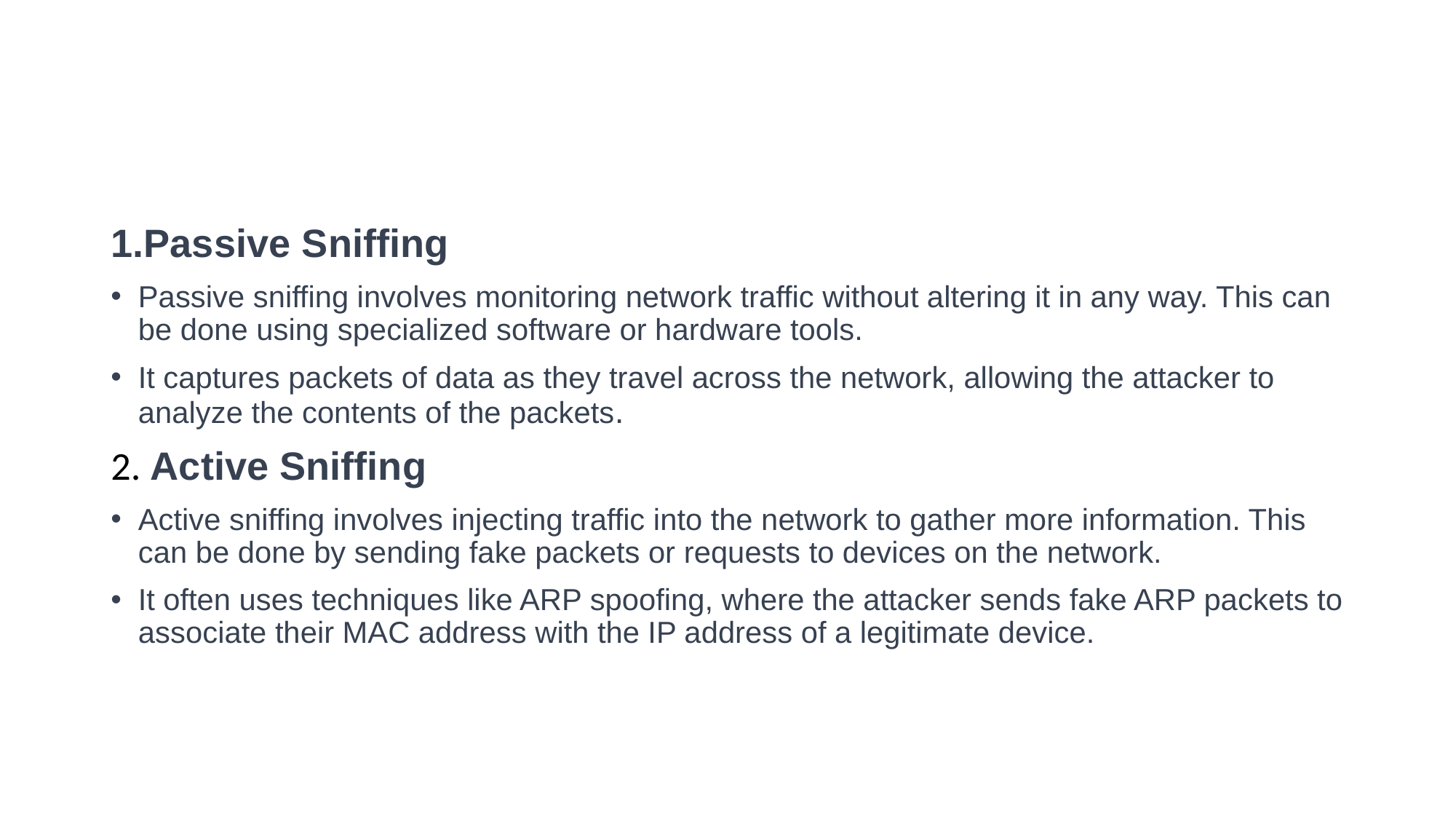

# Types of Eavesdropping or Sniffing:
1.Passive Sniffing
Passive sniffing involves monitoring network traffic without altering it in any way. This can be done using specialized software or hardware tools.
It captures packets of data as they travel across the network, allowing the attacker to analyze the contents of the packets.
2. Active Sniffing
Active sniffing involves injecting traffic into the network to gather more information. This can be done by sending fake packets or requests to devices on the network.
It often uses techniques like ARP spoofing, where the attacker sends fake ARP packets to associate their MAC address with the IP address of a legitimate device.